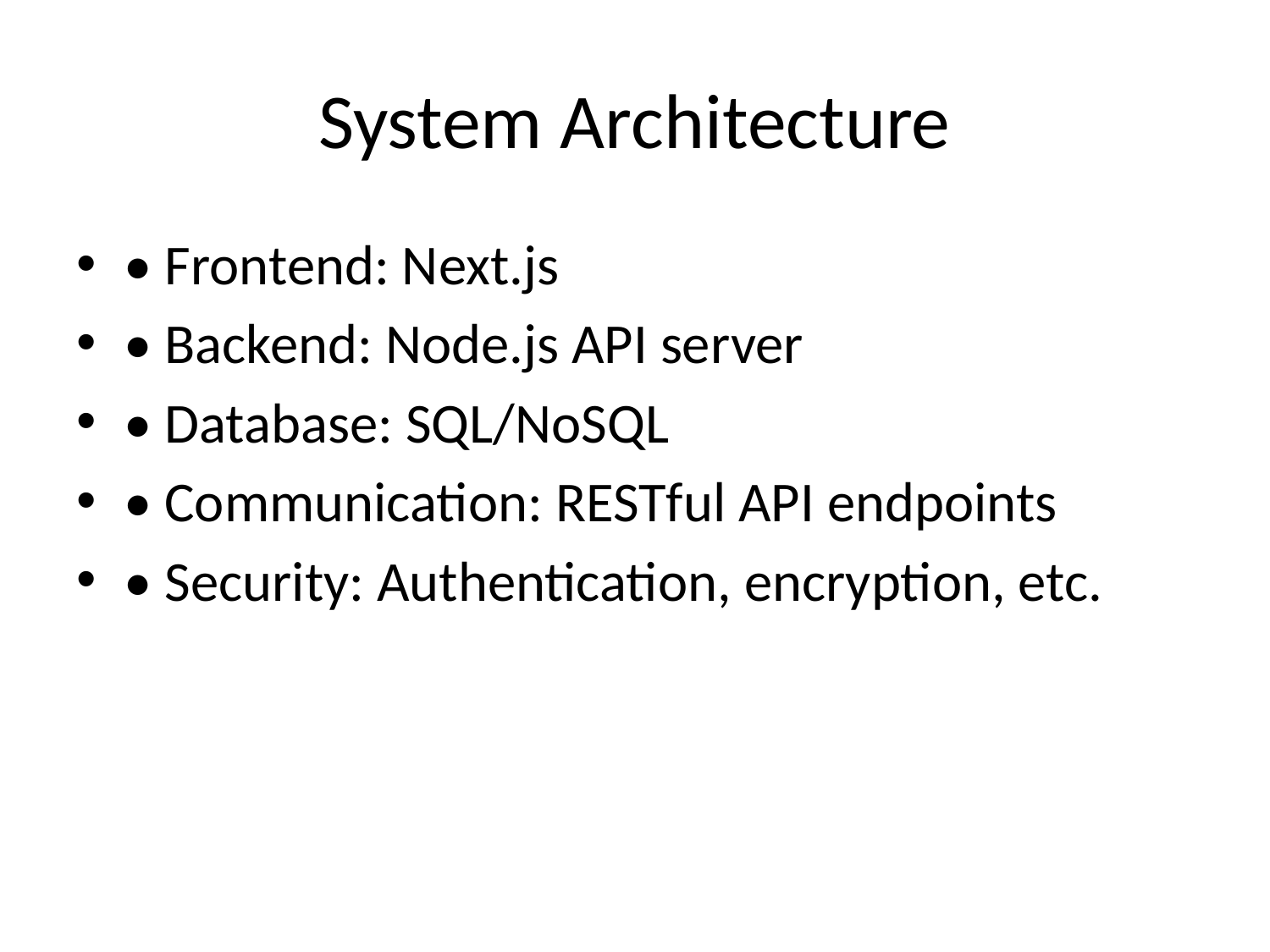

# System Architecture
• Frontend: Next.js
• Backend: Node.js API server
• Database: SQL/NoSQL
• Communication: RESTful API endpoints
• Security: Authentication, encryption, etc.